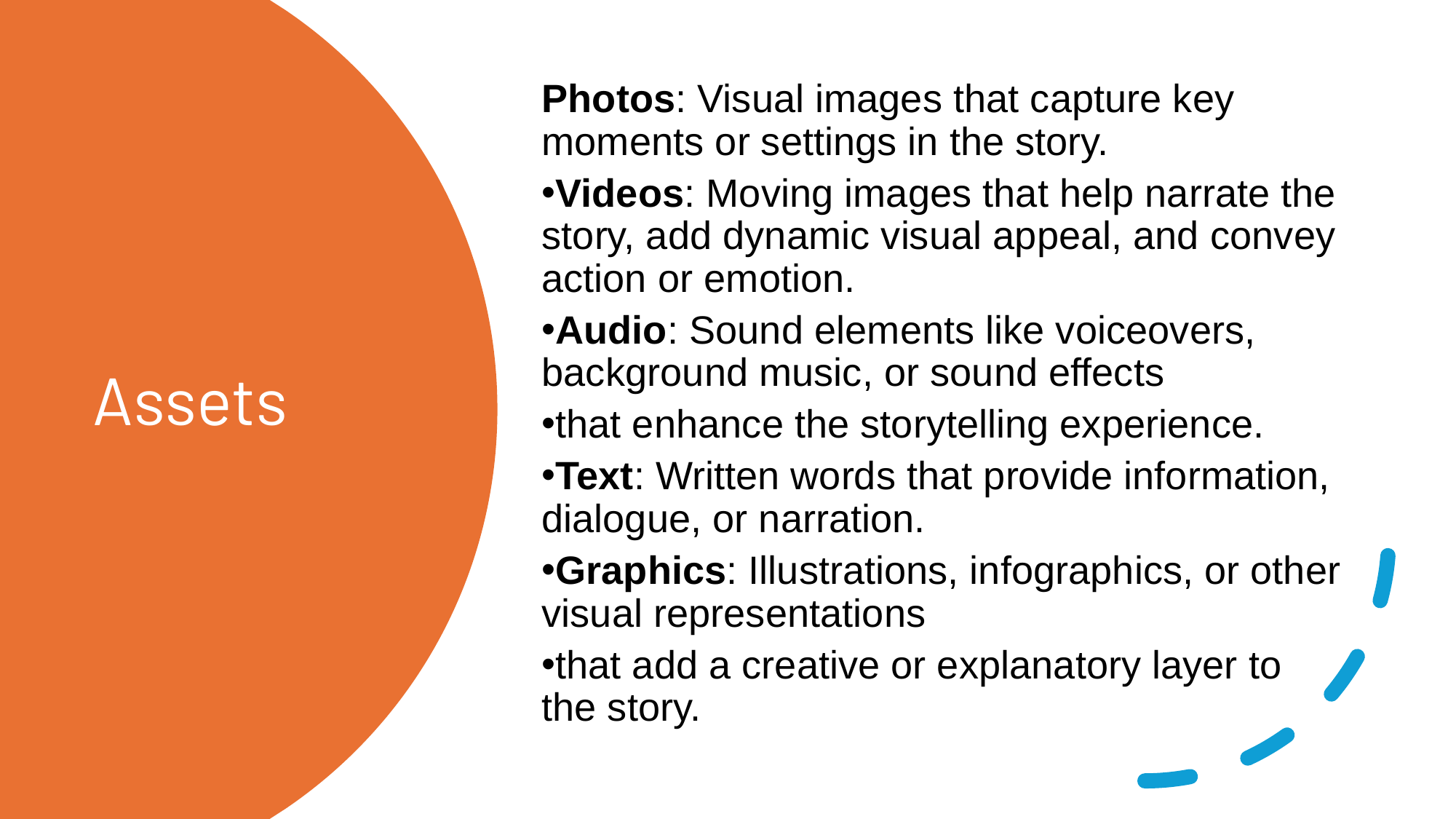

Photos: Visual images that capture key moments or settings in the story.
Videos: Moving images that help narrate the story, add dynamic visual appeal, and convey action or emotion.
Audio: Sound elements like voiceovers, background music, or sound effects
that enhance the storytelling experience.
Text: Written words that provide information, dialogue, or narration.
Graphics: Illustrations, infographics, or other visual representations
that add a creative or explanatory layer to the story.
# Assets